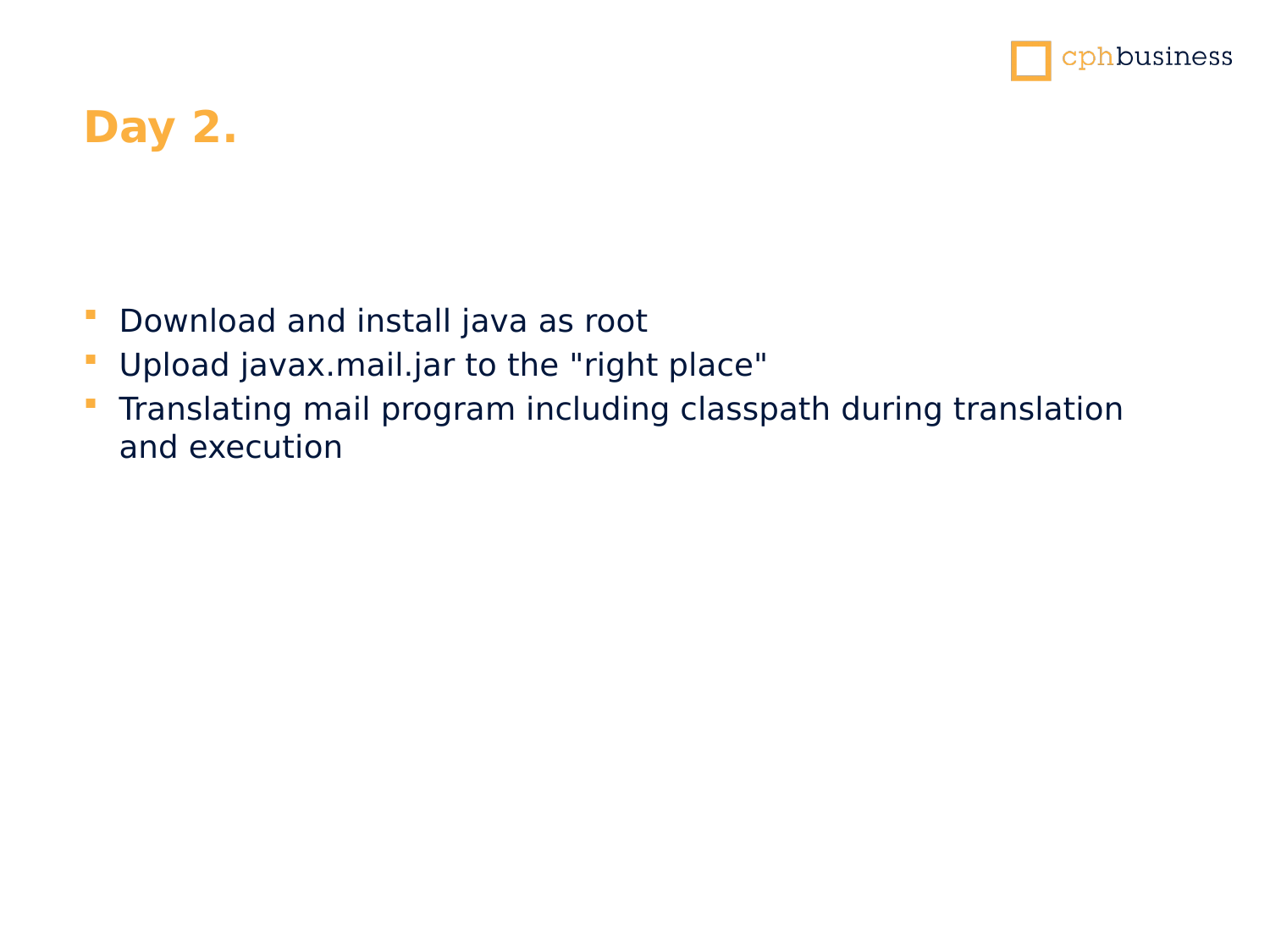

Day 2.
Download and install java as root
Upload javax.mail.jar to the "right place"
Translating mail program including classpath during translation and execution